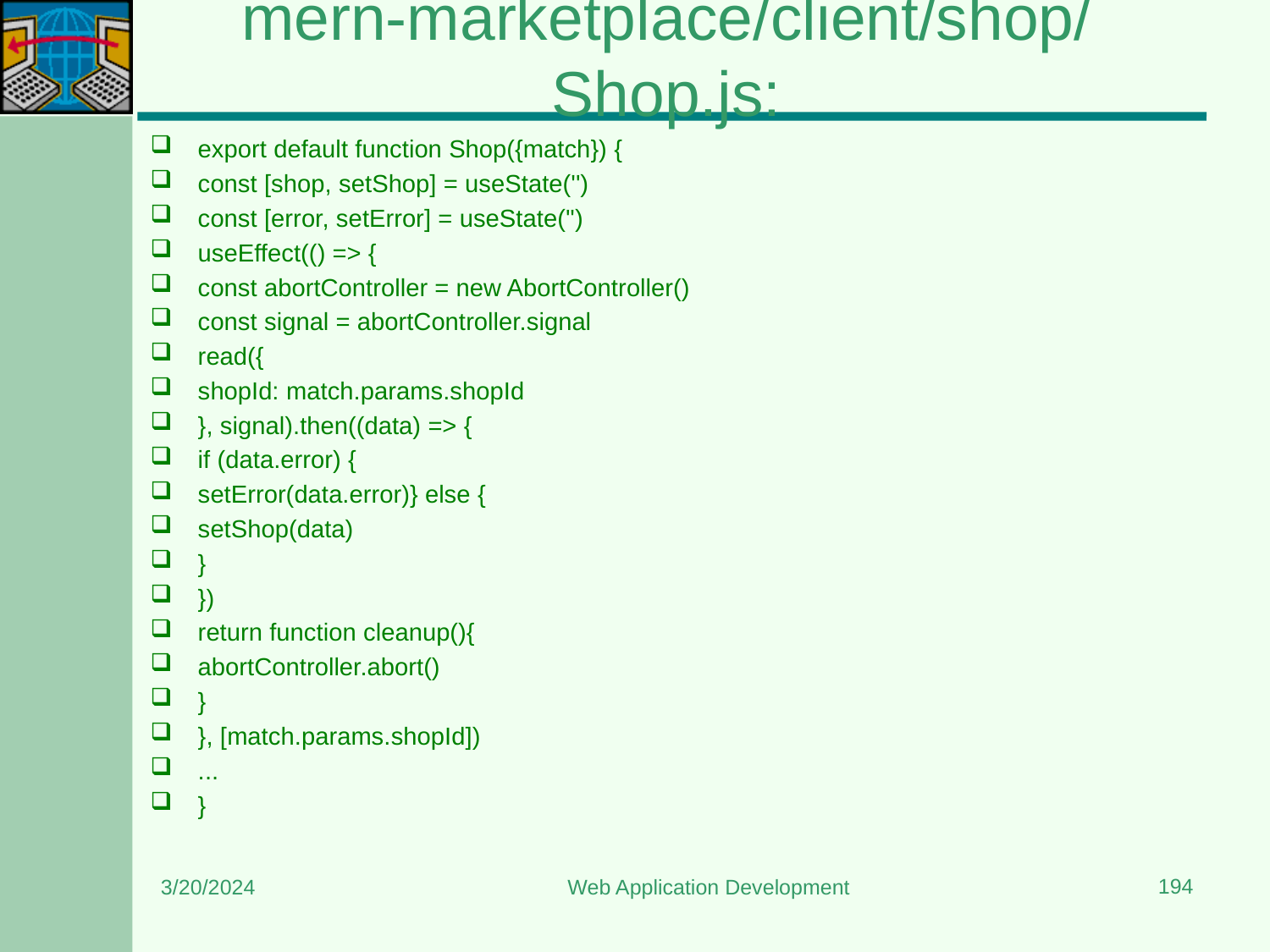

# mern-marketplace/client/shop/Shop.js:
export default function Shop({match}) {
const [shop, setShop] = useState('')
const [error, setError] = useState('')
useEffect(() => {
const abortController = new AbortController()
const signal = abortController.signal
read({
shopId: match.params.shopId
}, signal).then((data) => {
if (data.error) {
setError(data.error)} else {
setShop(data)
}
})
return function cleanup(){
abortController.abort()
}
}, [match.params.shopId])
...
}
194
3/20/2024
Web Application Development